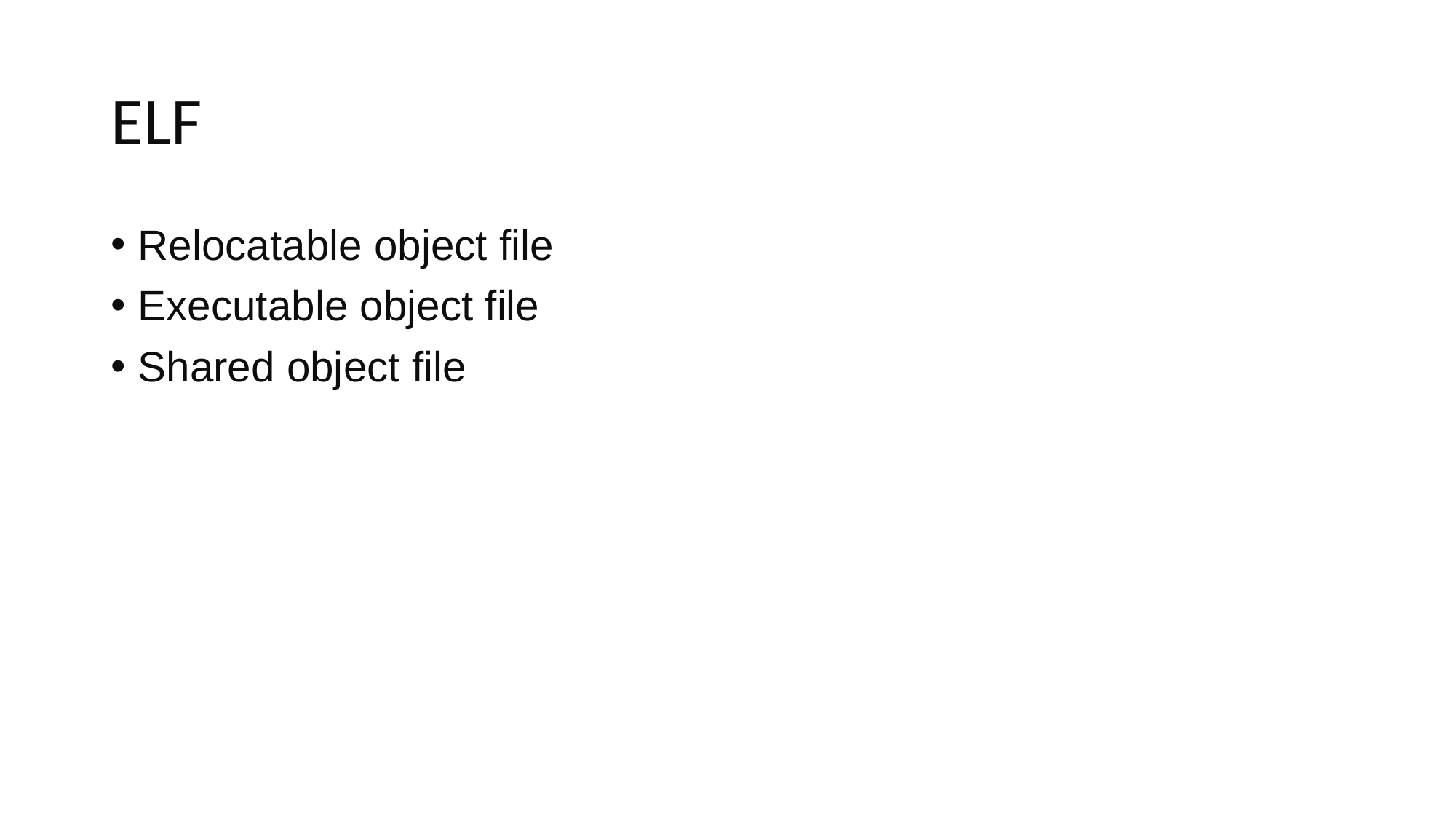

# ELF
Relocatable object file
Executable object file
Shared object file
2